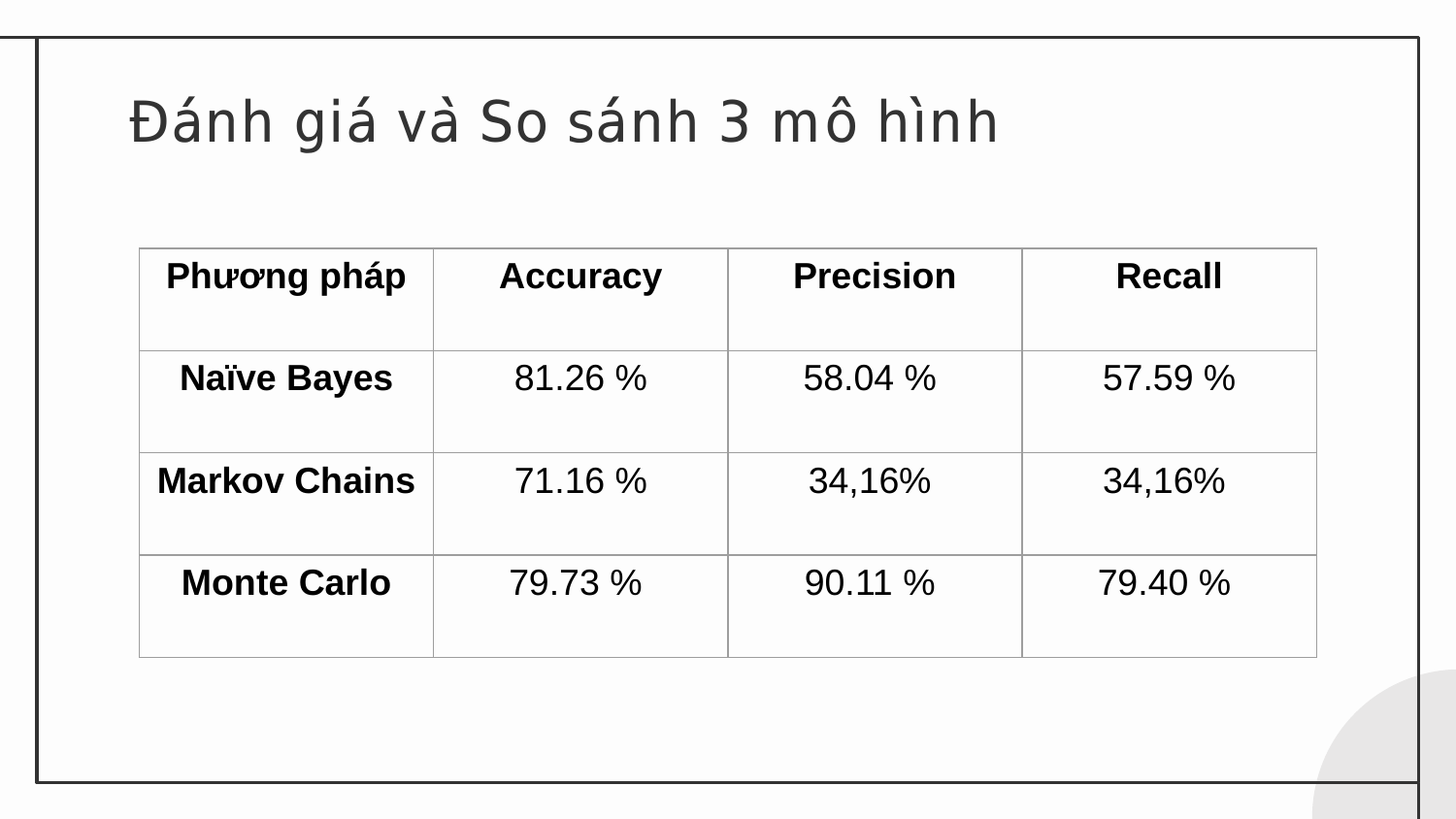

# Đánh giá và So sánh 3 mô hình
| Phương pháp | Accuracy | Precision | Recall |
| --- | --- | --- | --- |
| Naïve Bayes | 81.26 % | 58.04 % | 57.59 % |
| Markov Chains | 71.16 % | 34,16% | 34,16% |
| Monte Carlo | 79.73 % | 90.11 % | 79.40 % |